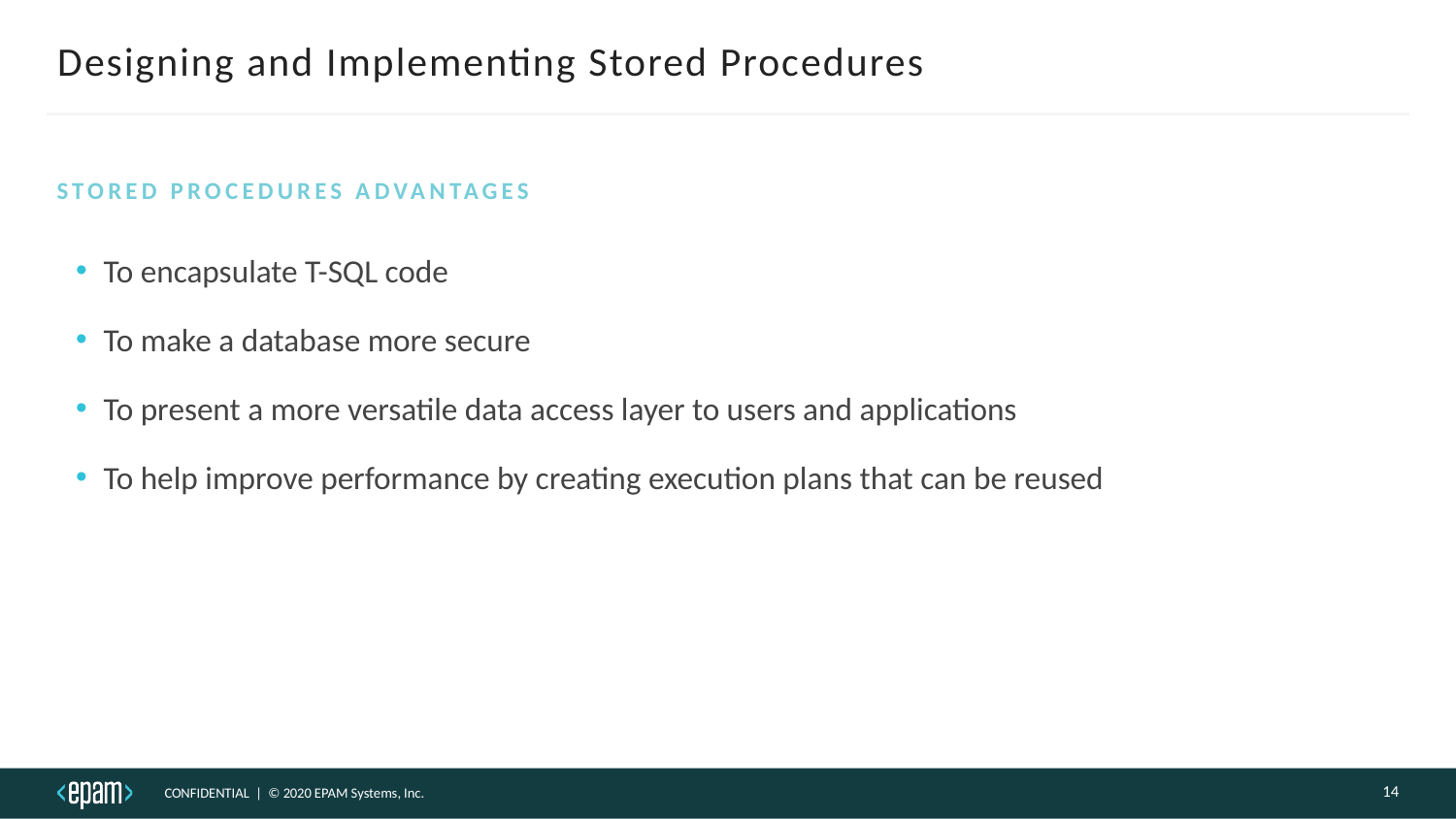

# Designing and Implementing Stored Procedures
Stored Procedures Advantages
To encapsulate T-SQL code
To make a database more secure
To present a more versatile data access layer to users and applications
To help improve performance by creating execution plans that can be reused
14